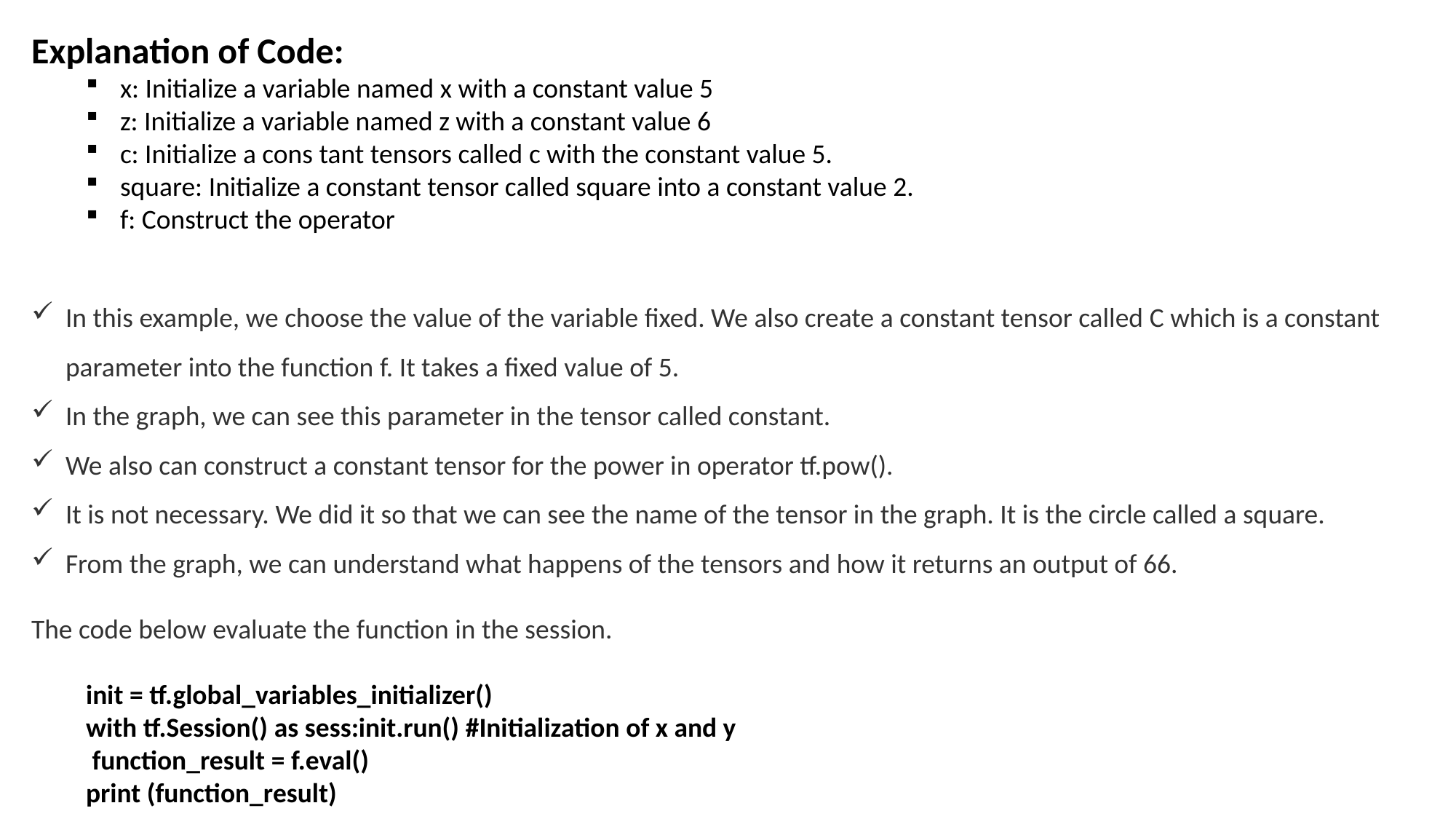

Explanation of Code:
x: Initialize a variable named x with a constant value 5
z: Initialize a variable named z with a constant value 6
c: Initialize a cons tant tensors called c with the constant value 5.
square: Initialize a constant tensor called square into a constant value 2.
f: Construct the operator

In this example, we choose the value of the variable fixed. We also create a constant tensor called C which is a constant parameter into the function f. It takes a fixed value of 5.
In the graph, we can see this parameter in the tensor called constant.
We also can construct a constant tensor for the power in operator tf.pow().
It is not necessary. We did it so that we can see the name of the tensor in the graph. It is the circle called a square.
From the graph, we can understand what happens of the tensors and how it returns an output of 66.

The code below evaluate the function in the session.

init = tf.global_variables_initializer()
with tf.Session() as sess:init.run() #Initialization of x and y
 function_result = f.eval()
print (function_result)